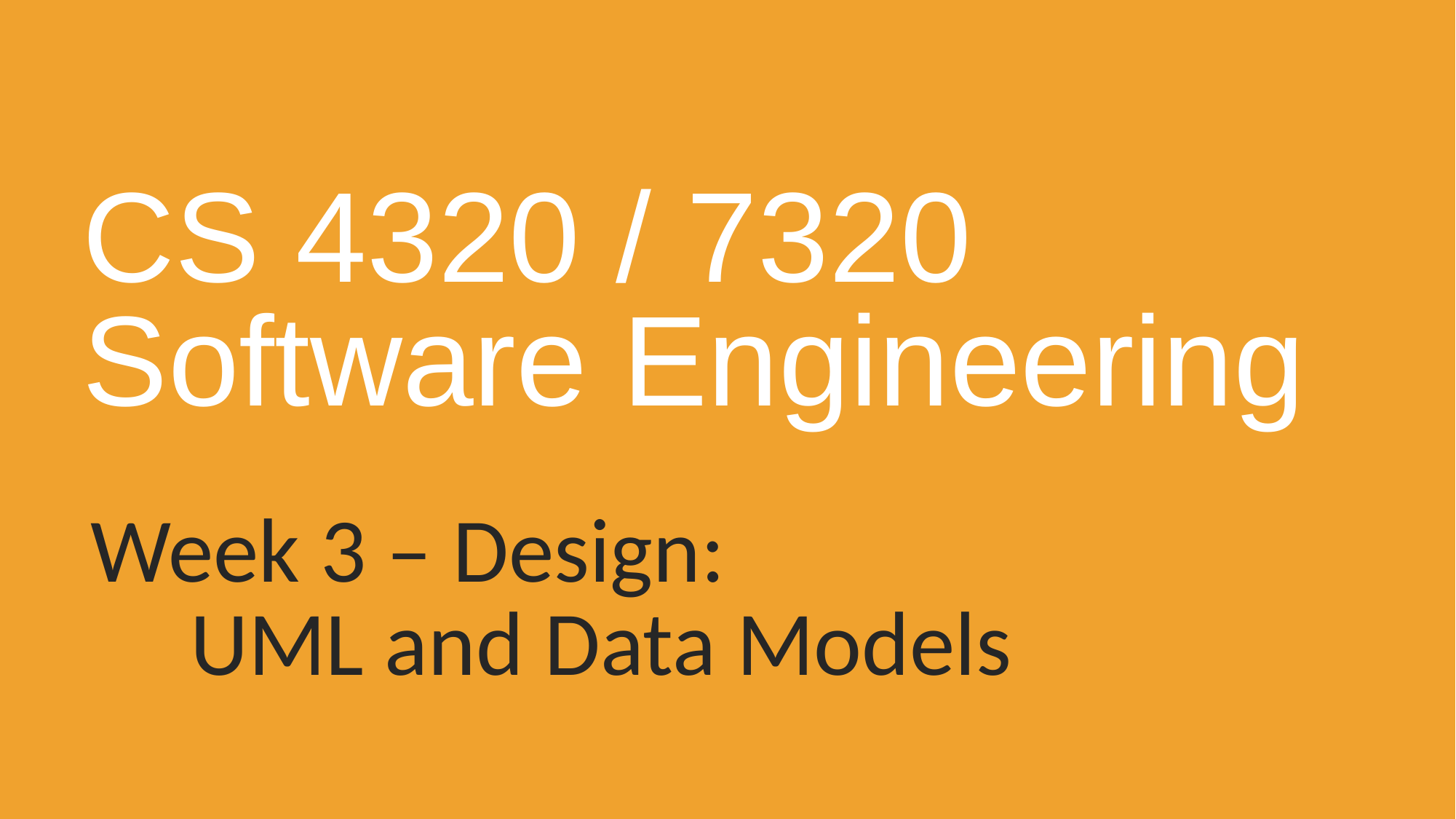

# CS 4320 / 7320
Software Engineering
Week 3 – Design:
	UML and Data Models